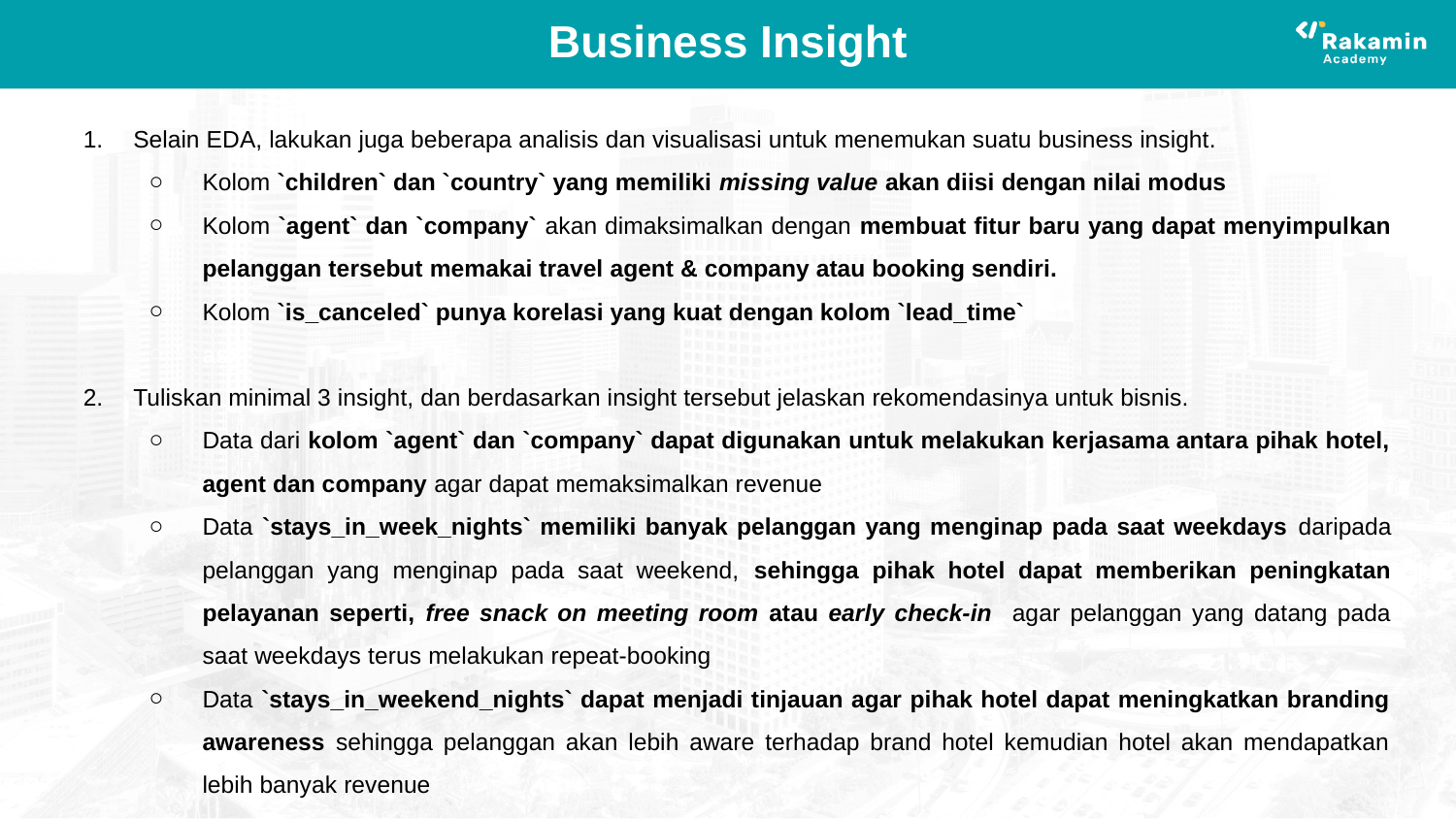

# Business Insight
Selain EDA, lakukan juga beberapa analisis dan visualisasi untuk menemukan suatu business insight.
Kolom `children` dan `country` yang memiliki missing value akan diisi dengan nilai modus
Kolom `agent` dan `company` akan dimaksimalkan dengan membuat fitur baru yang dapat menyimpulkan pelanggan tersebut memakai travel agent & company atau booking sendiri.
Kolom `is_canceled` punya korelasi yang kuat dengan kolom `lead_time`
asx
Tuliskan minimal 3 insight, dan berdasarkan insight tersebut jelaskan rekomendasinya untuk bisnis.
Data dari kolom `agent` dan `company` dapat digunakan untuk melakukan kerjasama antara pihak hotel, agent dan company agar dapat memaksimalkan revenue
Data `stays_in_week_nights` memiliki banyak pelanggan yang menginap pada saat weekdays daripada pelanggan yang menginap pada saat weekend, sehingga pihak hotel dapat memberikan peningkatan pelayanan seperti, free snack on meeting room atau early check-in  agar pelanggan yang datang pada saat weekdays terus melakukan repeat-booking
Data `stays_in_weekend_nights` dapat menjadi tinjauan agar pihak hotel dapat meningkatkan branding awareness sehingga pelanggan akan lebih aware terhadap brand hotel kemudian hotel akan mendapatkan lebih banyak revenue